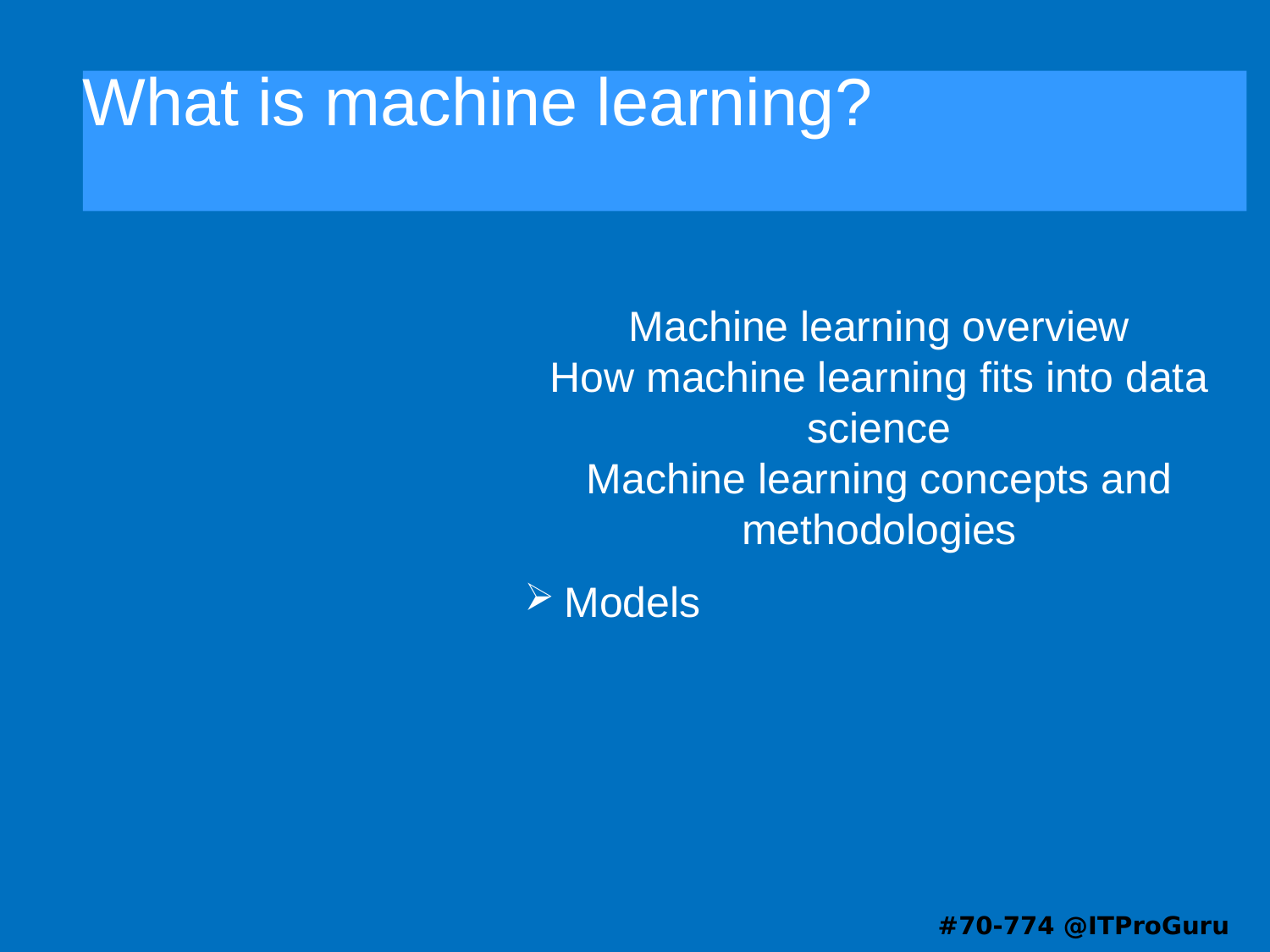

# What is machine learning?
Machine learning overview
How machine learning fits into data science
Machine learning concepts and methodologies
Models